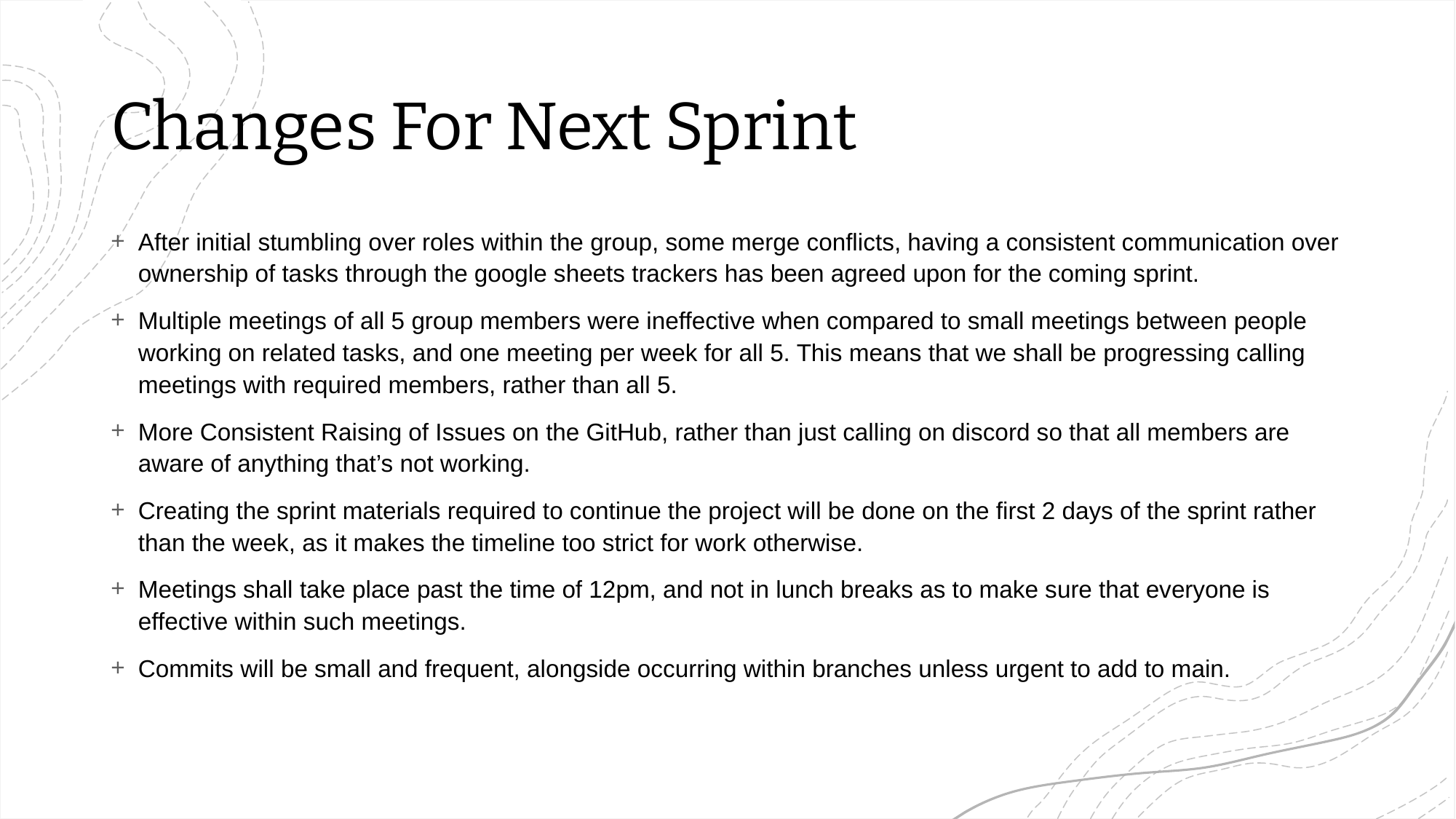

# Changes For Next Sprint
After initial stumbling over roles within the group, some merge conflicts, having a consistent communication over ownership of tasks through the google sheets trackers has been agreed upon for the coming sprint.
Multiple meetings of all 5 group members were ineffective when compared to small meetings between people  working on related tasks, and one meeting per week for all 5. This means that we shall be progressing calling meetings with required members, rather than all 5.
More Consistent Raising of Issues on the GitHub, rather than just calling on discord so that all members are aware of anything that’s not working.
Creating the sprint materials required to continue the project will be done on the first 2 days of the sprint rather than the week, as it makes the timeline too strict for work otherwise.
Meetings shall take place past the time of 12pm, and not in lunch breaks as to make sure that everyone is effective within such meetings.
Commits will be small and frequent, alongside occurring within branches unless urgent to add to main.